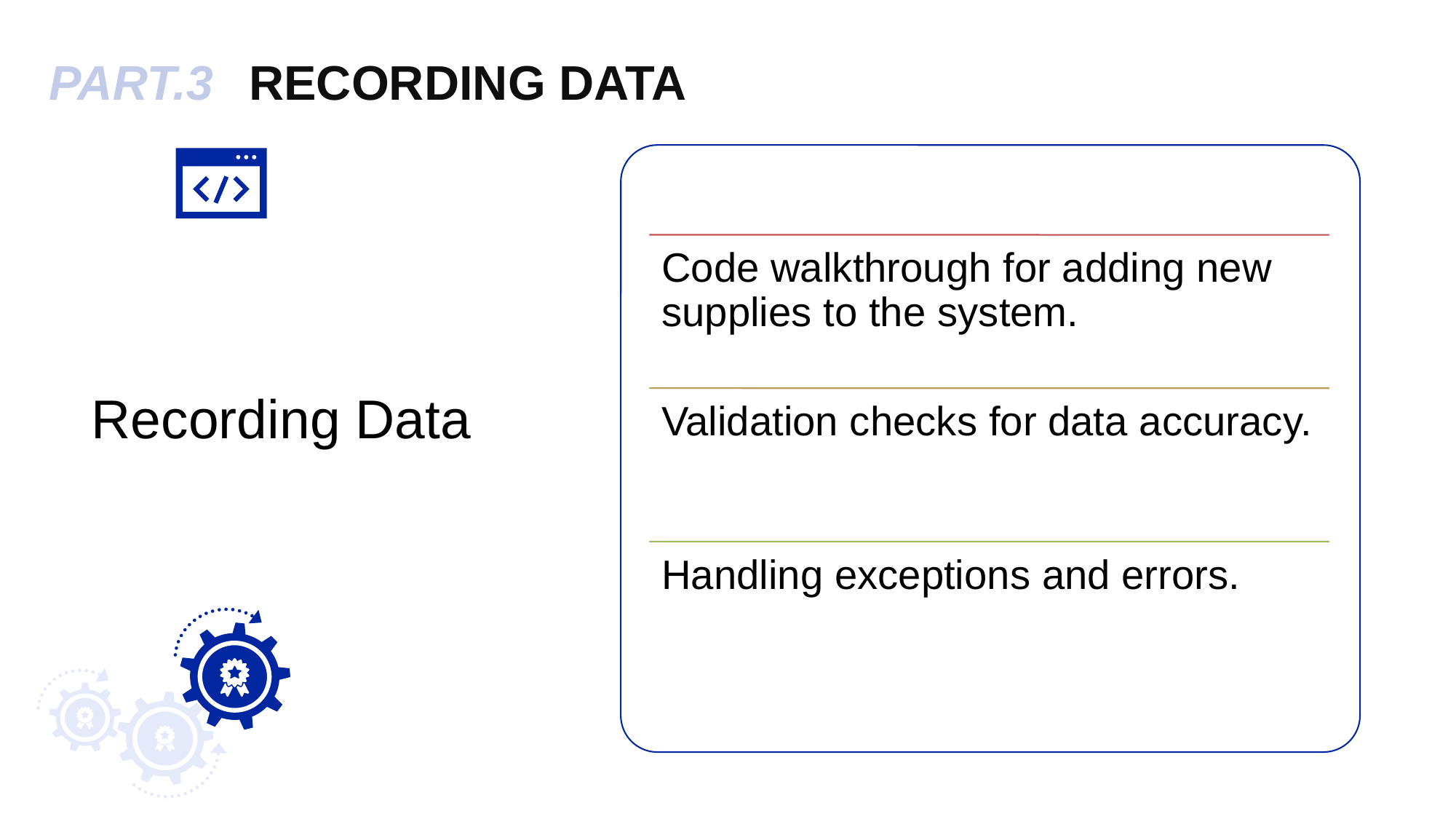

PART.3
RECORDING DATA

Code walkthrough for adding new supplies to the system.
Validation checks for data accuracy.
Handling exceptions and errors.
Recording Data